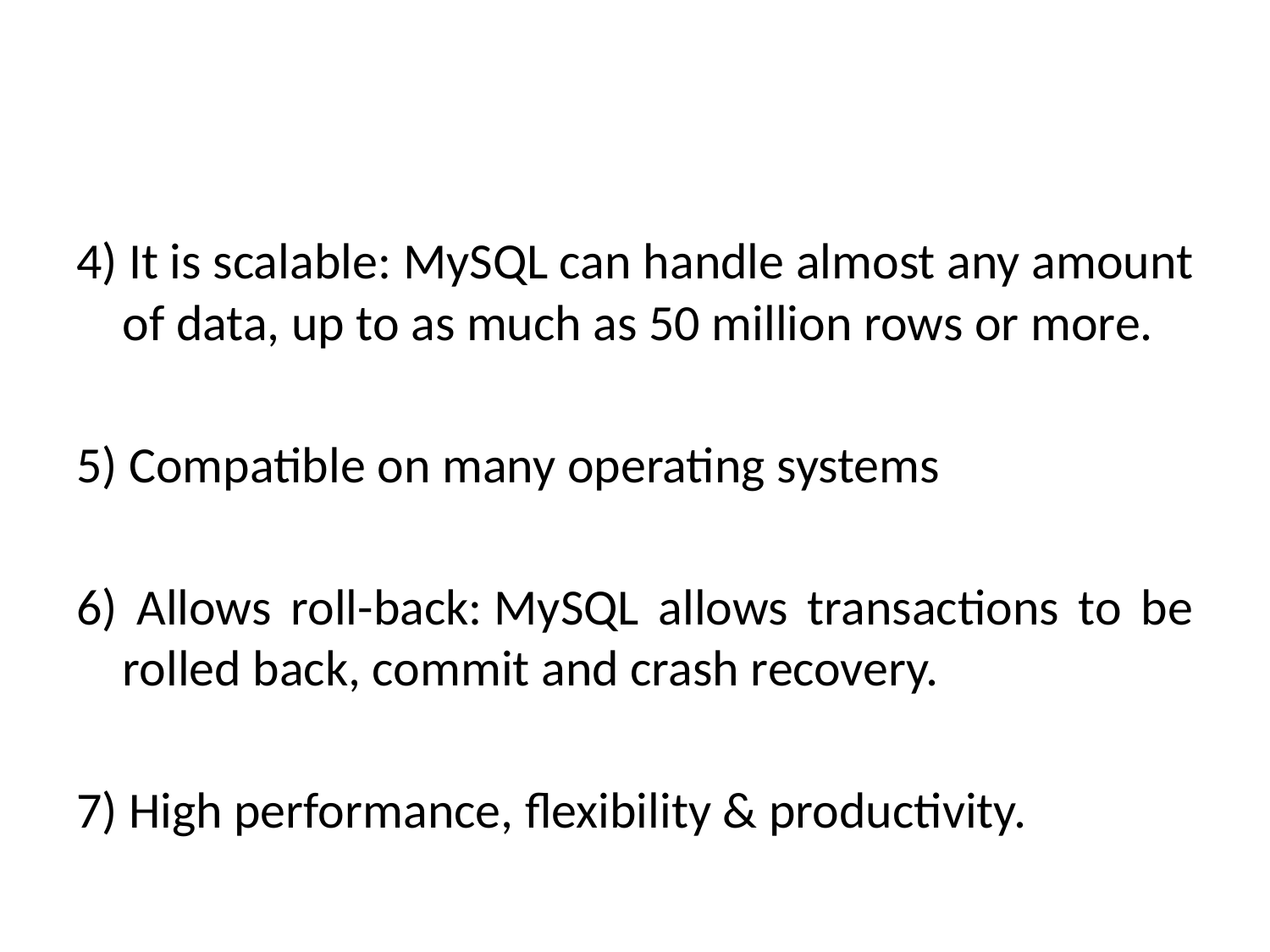

#
4) It is scalable: MySQL can handle almost any amount of data, up to as much as 50 million rows or more.

5) Compatible on many operating systems

6) Allows roll-back: MySQL allows transactions to be rolled back, commit and crash recovery.

7) High performance, flexibility & productivity.